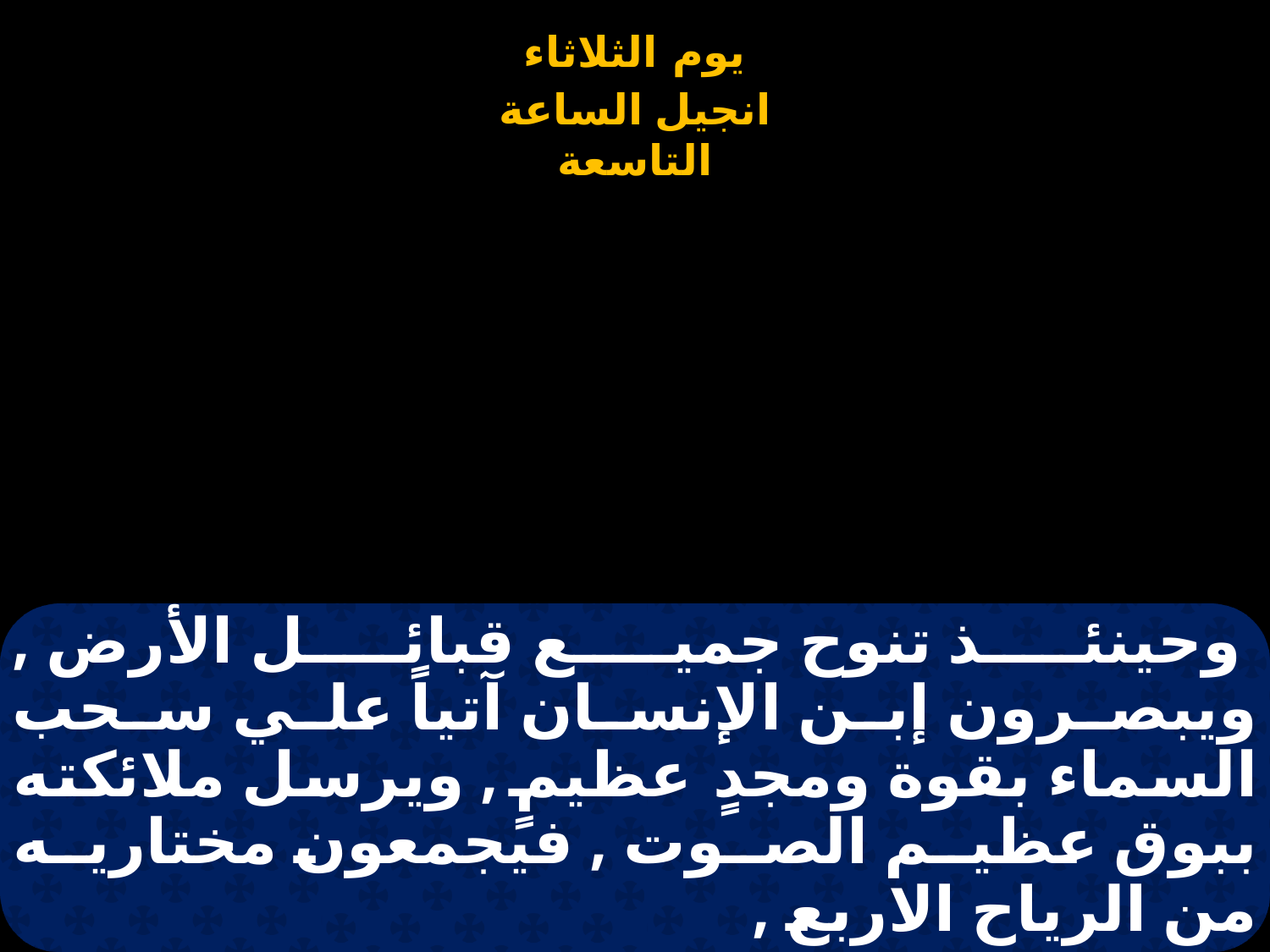

# وحينئذ تنوح جميع قبائل الأرض , ويبصرون إبن الإنسان آتياً علي سحب السماء بقوة ومجدٍ عظيمٍ , ويرسل ملائكته ببوق عظيم الصوت , فيجمعون مختاريه من الرياح الاربع ,